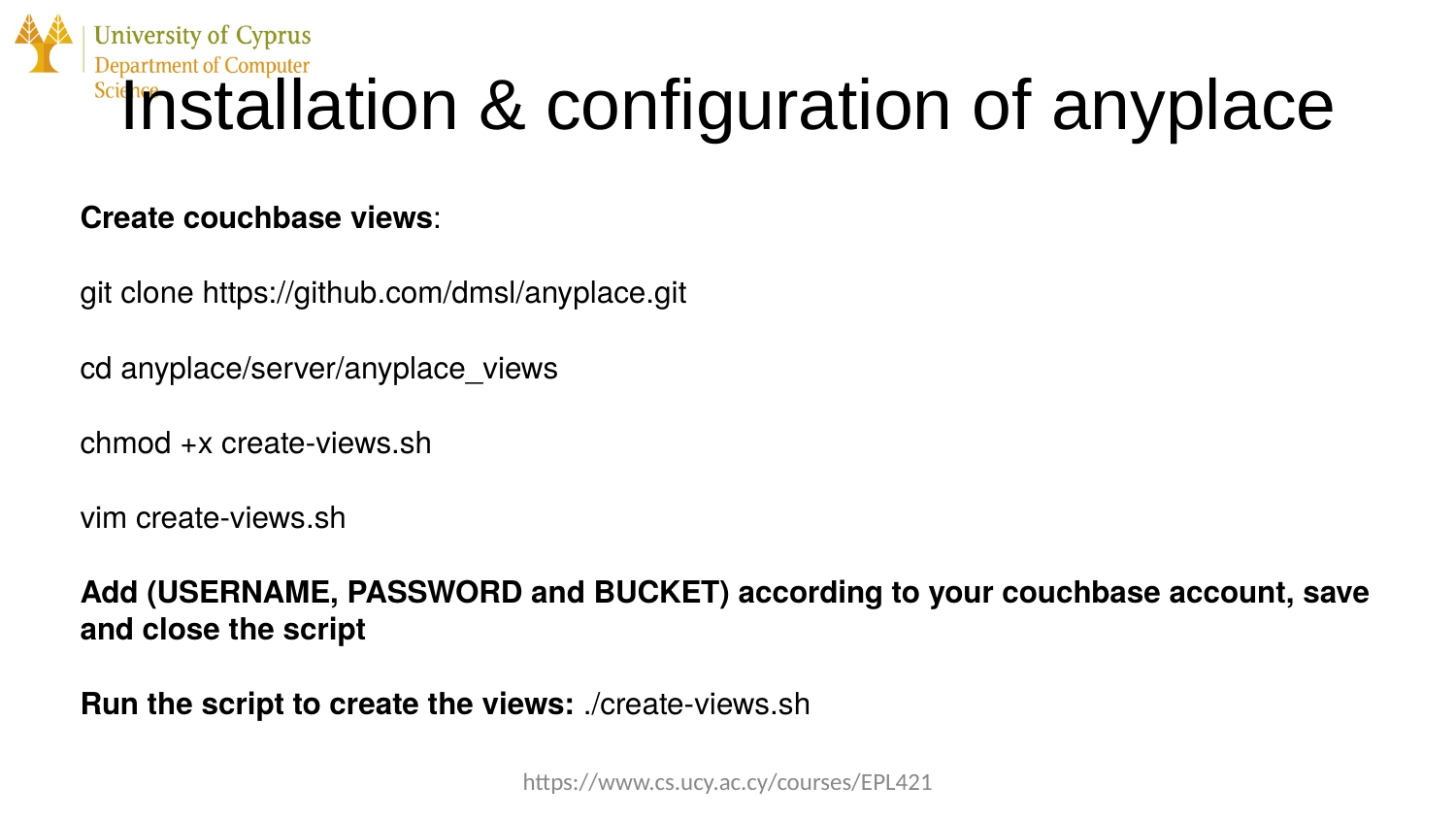

# Installation & configuration of anyplace
Create couchbase views:
git clone https://github.com/dmsl/anyplace.git
cd anyplace/server/anyplace_views
chmod +x create-views.sh
vim create-views.sh
Add (USERNAME, PASSWORD and BUCKET) according to your couchbase account, save and close the script
Run the script to create the views: ./create-views.sh
https://www.cs.ucy.ac.cy/courses/EPL421
51